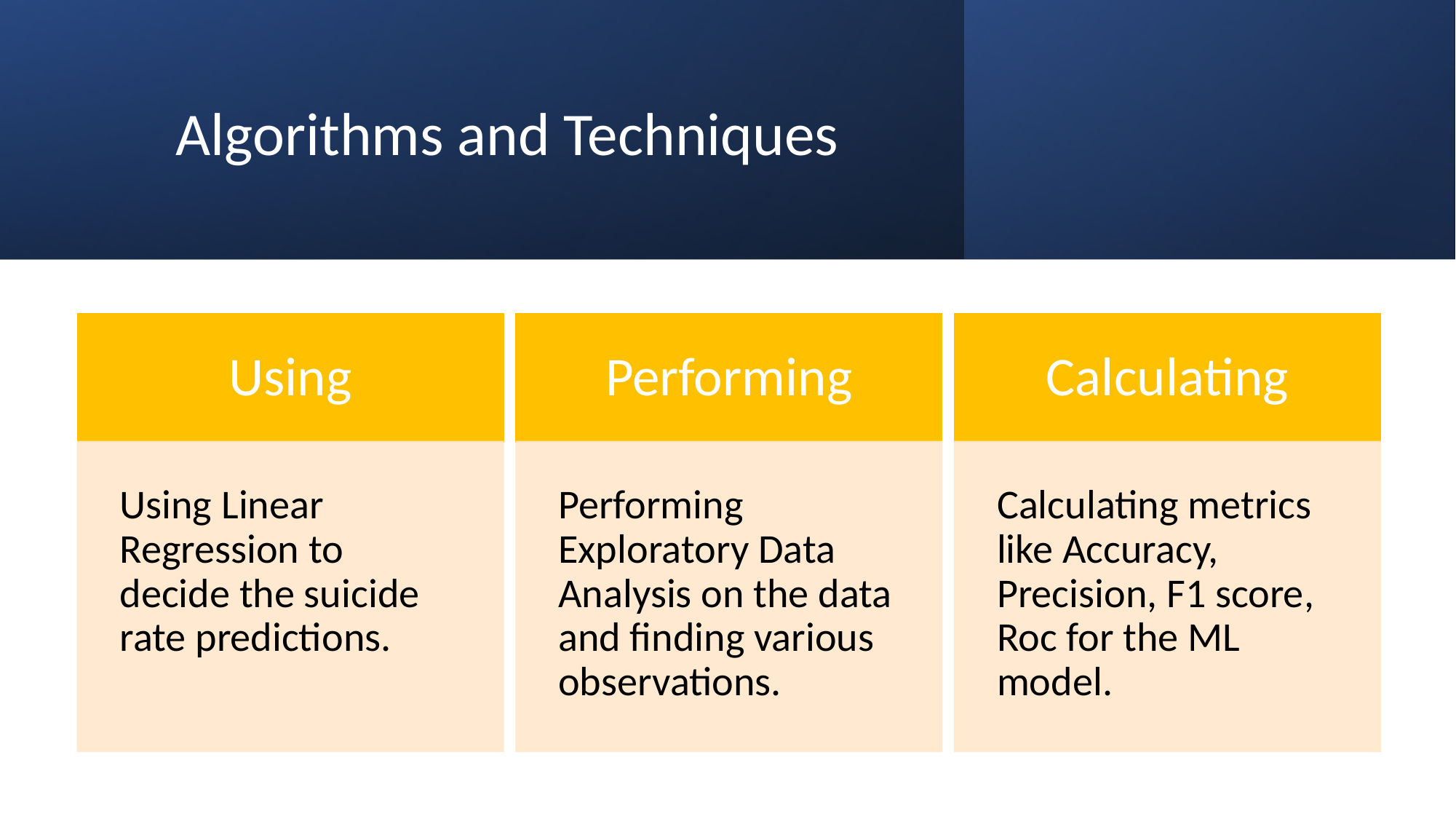

# Algorithms and Techniques
Using
Using Linear Regression to decide the suicide rate predictions.
Performing
Performing Exploratory Data Analysis on the data and finding various observations.
Calculating
Calculating metrics like Accuracy, Precision, F1 score, Roc for the ML model.